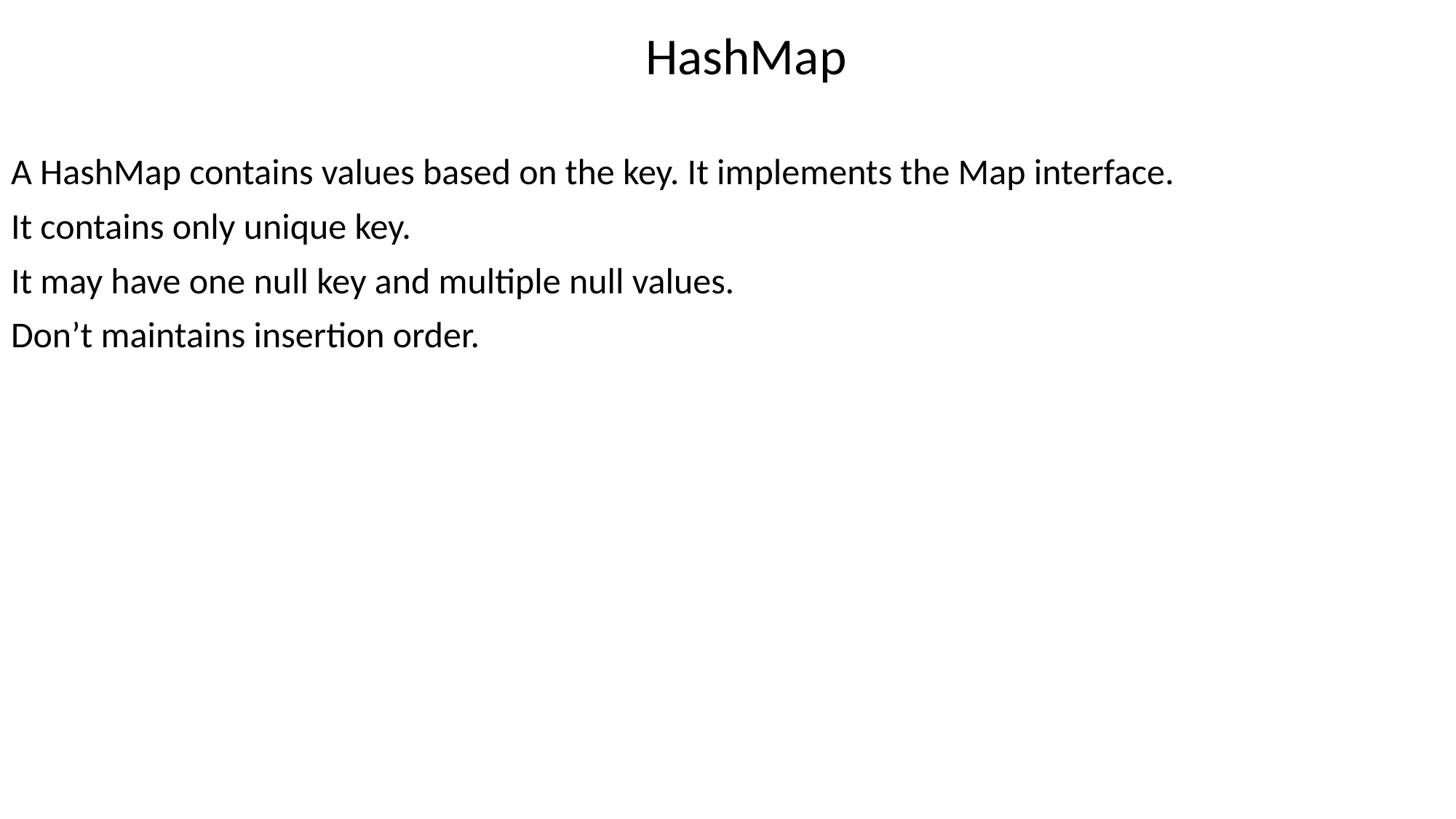

# HashMap
A HashMap contains values based on the key. It implements the Map interface.
It contains only unique key.
It may have one null key and multiple null values.
Don’t maintains insertion order.